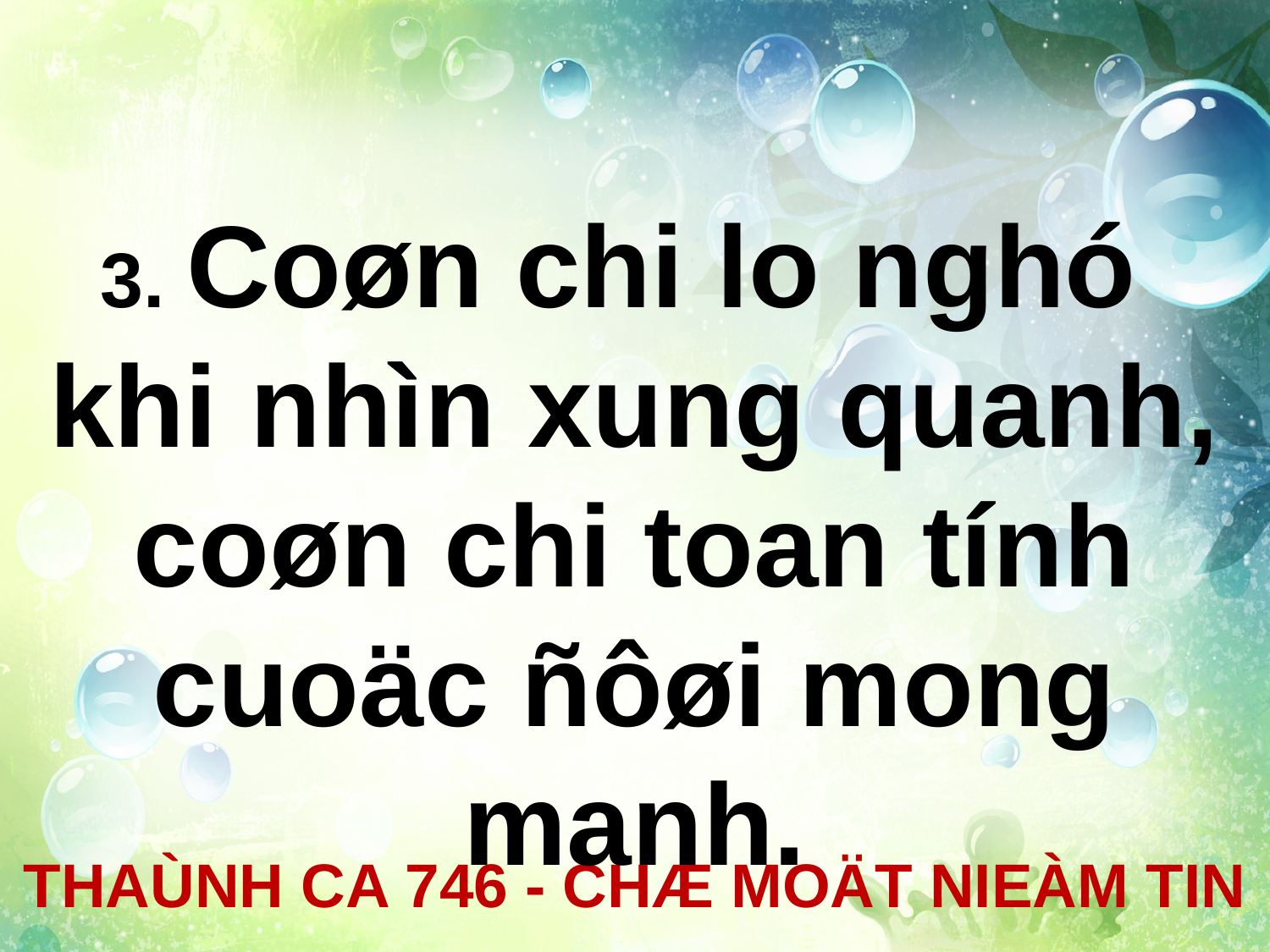

3. Coøn chi lo nghó
khi nhìn xung quanh, coøn chi toan tính cuoäc ñôøi mong manh.
THAÙNH CA 746 - CHÆ MOÄT NIEÀM TIN